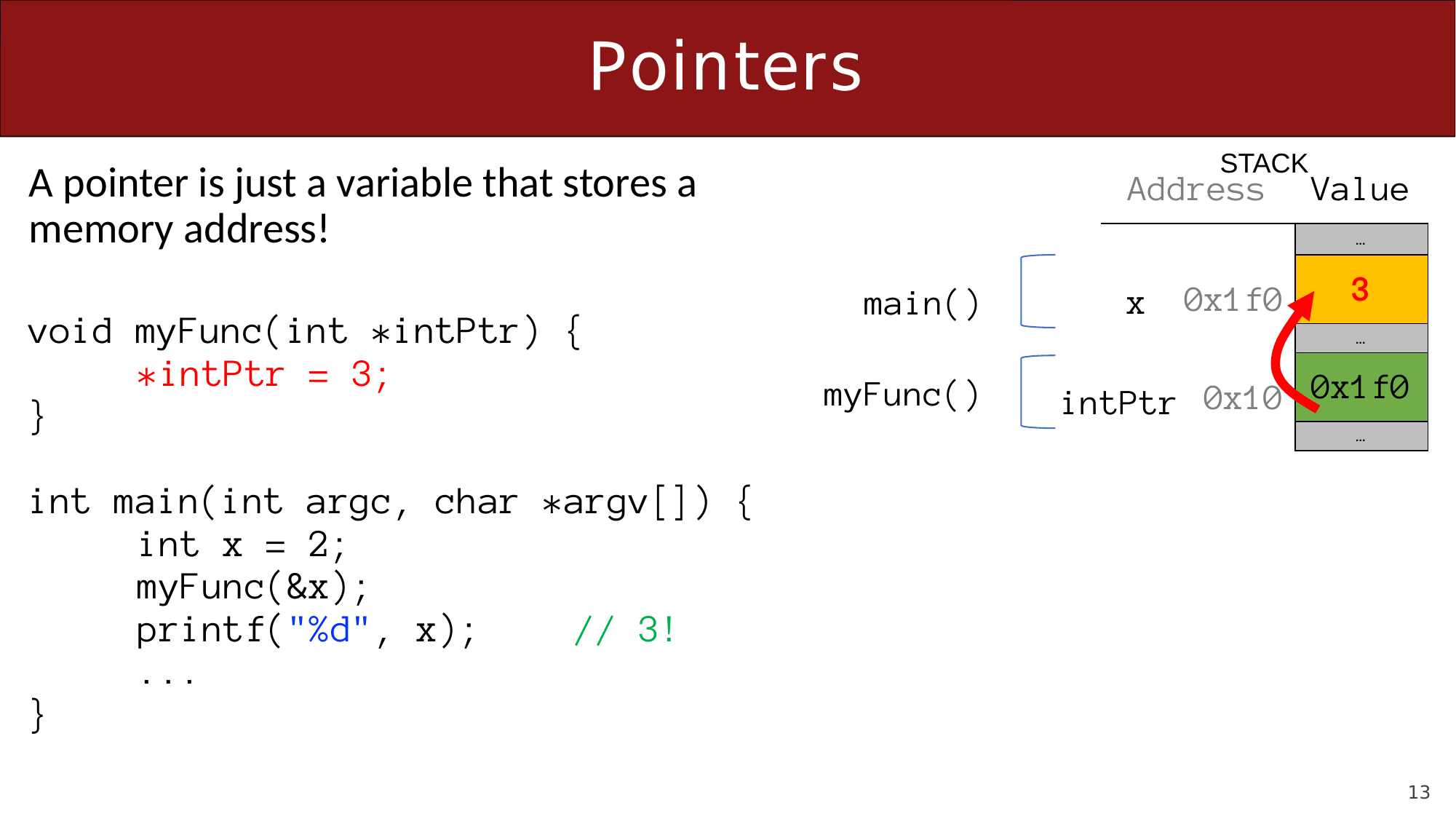

# Pointers
STACK
A pointer is just a variable that stores a memory address!

void myFunc(int *intPtr) {
	*intPtr = 3;
}

int main(int argc, char *argv[]) {
	int x = 2;
	myFunc(&x);
	printf("%d", x);	// 3!
	...
}
| Address | Value |
| --- | --- |
|  | … |
| 0x1f0 | 3 |
|  | … |
| 0x10 | 0x1f0 |
|  | … |

x
main()

myFunc()
intPtr